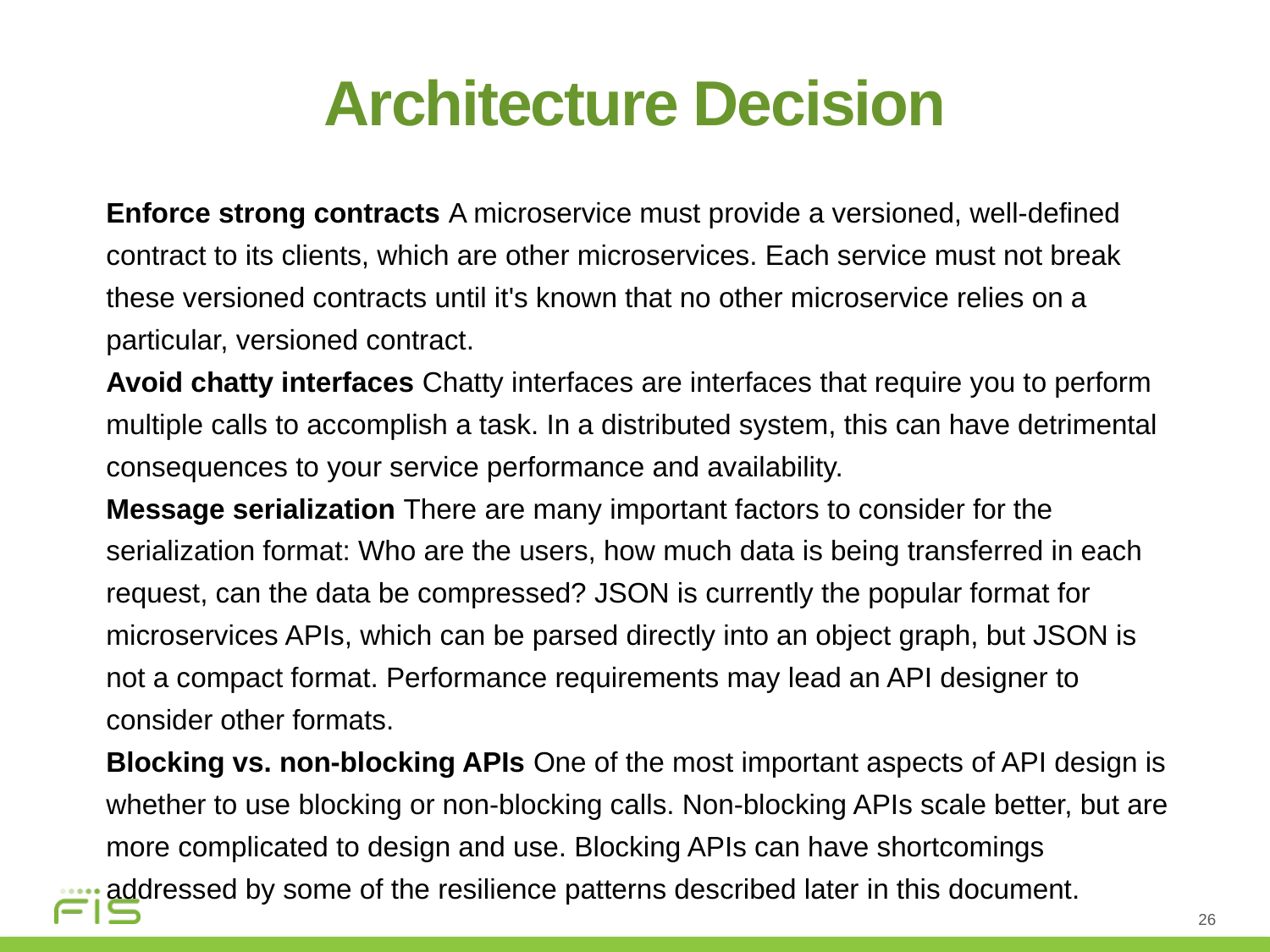

Architecture Decision
Enforce strong contracts A microservice must provide a versioned, well-defined contract to its clients, which are other microservices. Each service must not break these versioned contracts until it's known that no other microservice relies on a particular, versioned contract.
Avoid chatty interfaces Chatty interfaces are interfaces that require you to perform multiple calls to accomplish a task. In a distributed system, this can have detrimental consequences to your service performance and availability.
Message serialization There are many important factors to consider for the serialization format: Who are the users, how much data is being transferred in each request, can the data be compressed? JSON is currently the popular format for microservices APIs, which can be parsed directly into an object graph, but JSON is not a compact format. Performance requirements may lead an API designer to consider other formats.
Blocking vs. non-blocking APIs One of the most important aspects of API design is whether to use blocking or non-blocking calls. Non-blocking APIs scale better, but are more complicated to design and use. Blocking APIs can have shortcomings addressed by some of the resilience patterns described later in this document.
26